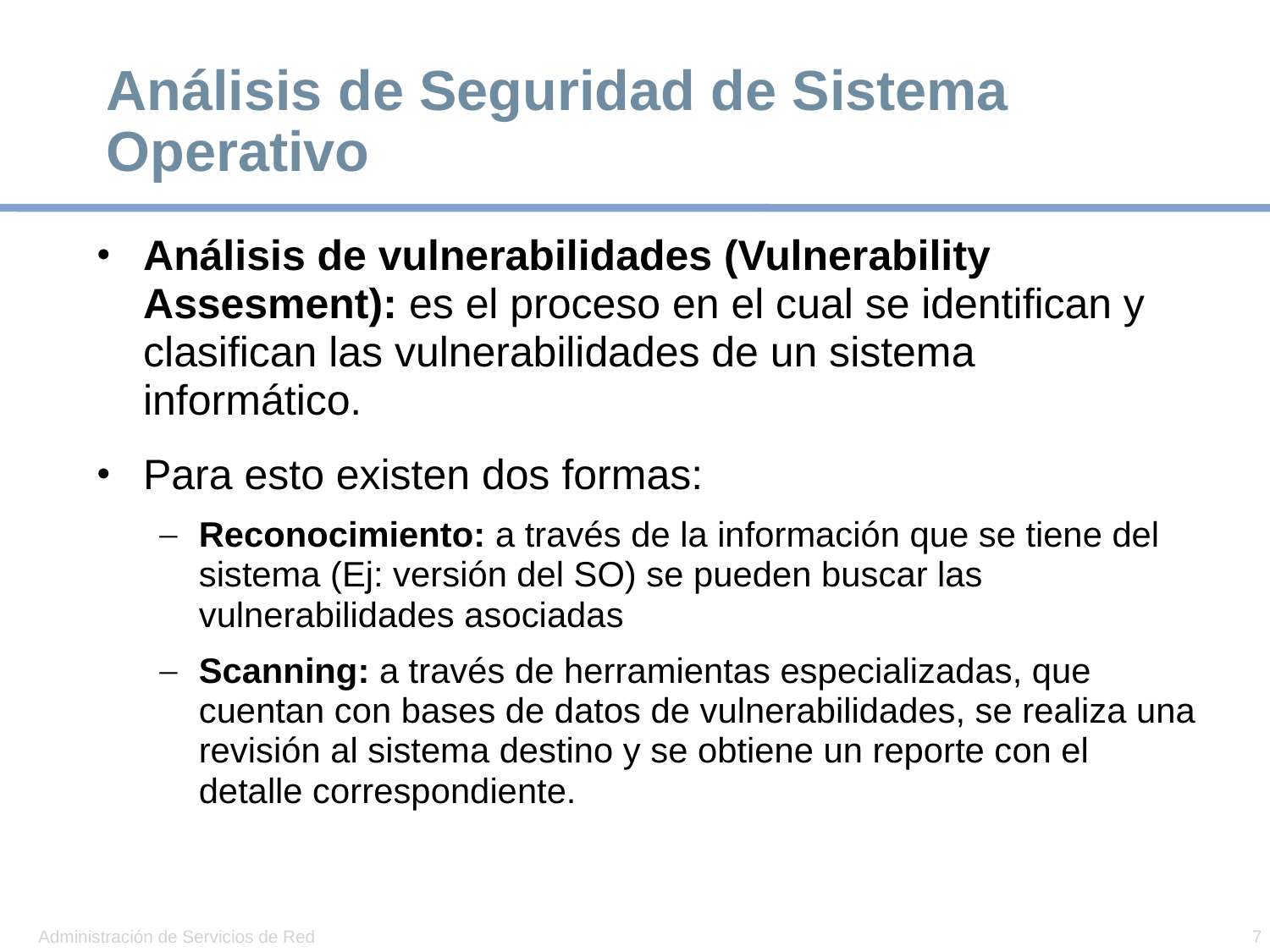

# Análisis de Seguridad de Sistema Operativo
Análisis de vulnerabilidades (Vulnerability Assesment): es el proceso en el cual se identifican y clasifican las vulnerabilidades de un sistema informático.
Para esto existen dos formas:
Reconocimiento: a través de la información que se tiene del sistema (Ej: versión del SO) se pueden buscar las vulnerabilidades asociadas
Scanning: a través de herramientas especializadas, que cuentan con bases de datos de vulnerabilidades, se realiza una revisión al sistema destino y se obtiene un reporte con el detalle correspondiente.